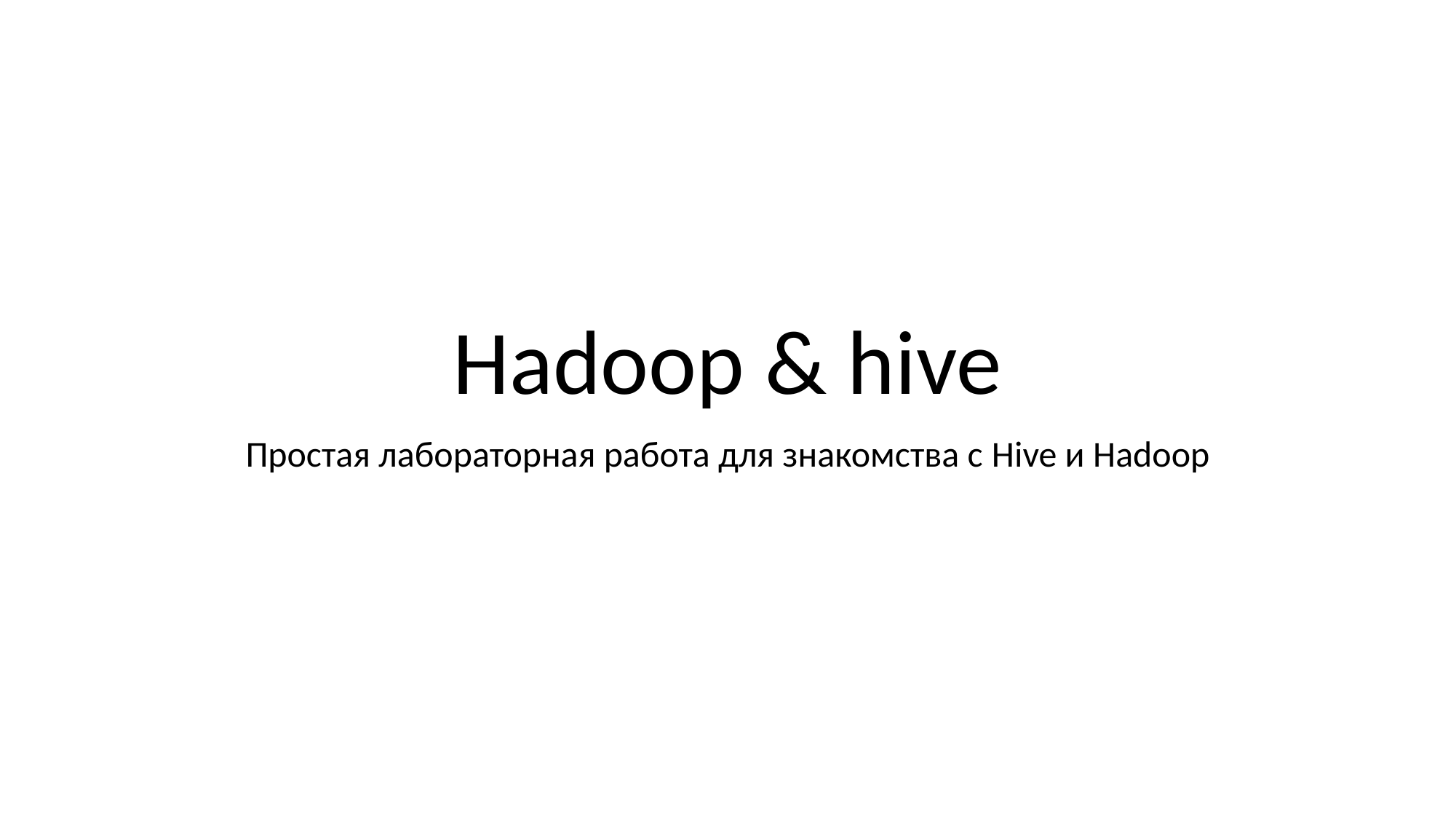

# Hadoop & hive
Простая лабораторная работа для знакомства с Hive и Hadoop